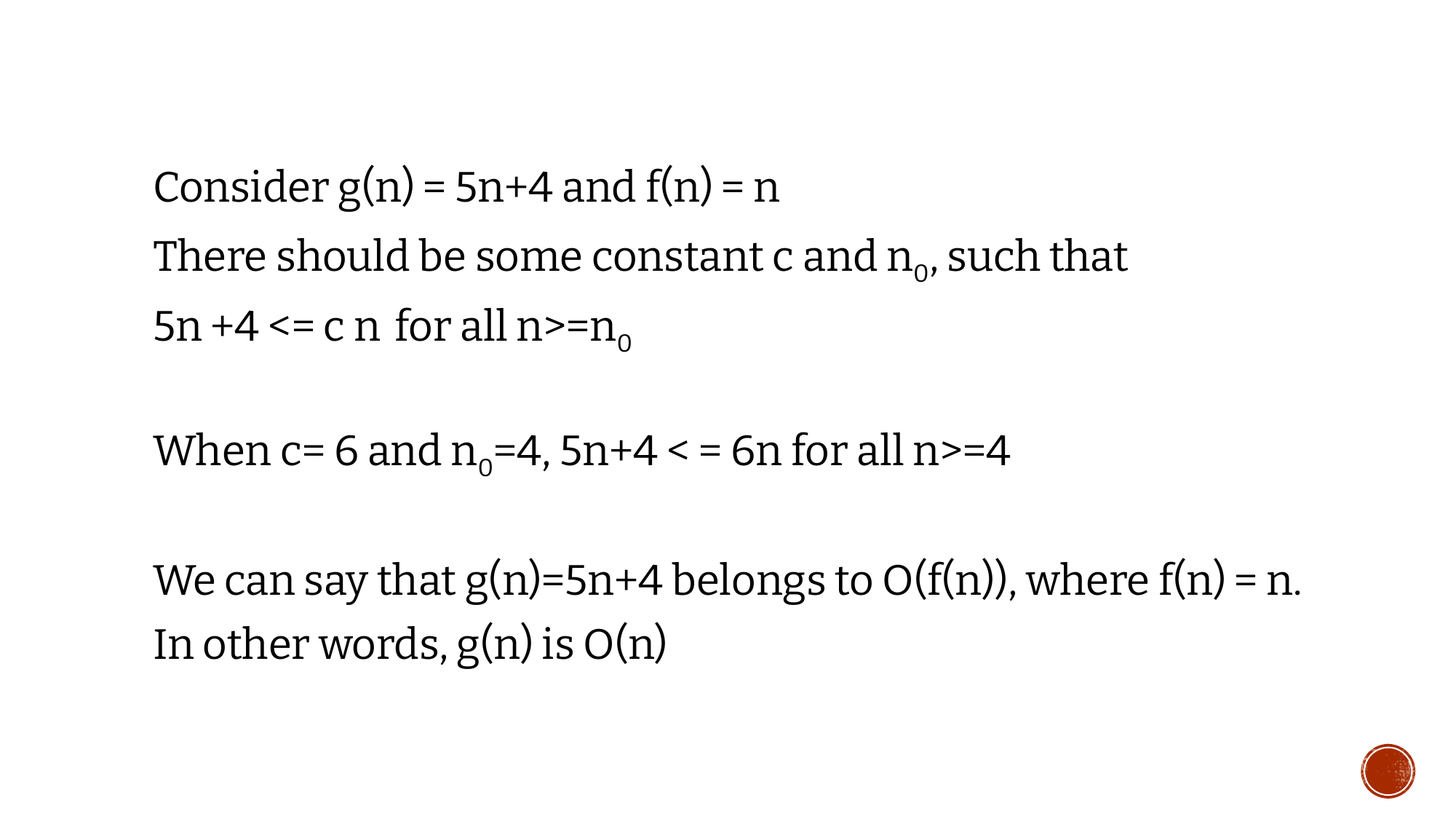

Consider g(n) = 5n+4 and f(n) = n
There should be some constant c and n0, such that
5n +4 <= c n  for all n>=n0

When c= 6 and n0=4, 5n+4 < = 6n for all n>=4

We can say that g(n)=5n+4 belongs to O(f(n)), where f(n) = n.
In other words, g(n) is O(n)